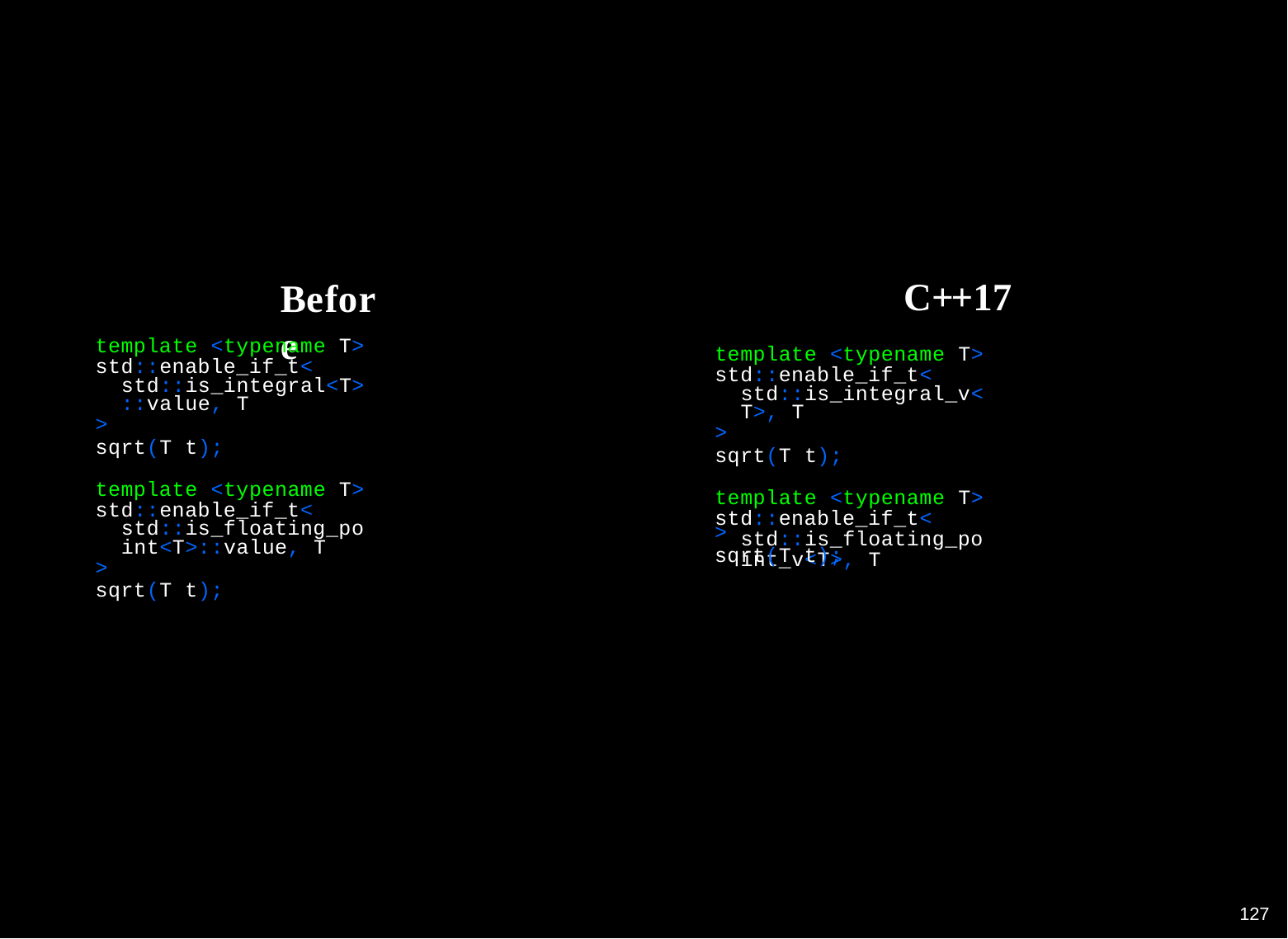

C++17
template <typename T> std::enable_if_t<
std::is_integral_v<T>, T
>
sqrt(T t);

template <typename T> std::enable_if_t<
std::is_floating_point_v<T>, T
Before
template <typename T> std::enable_if_t<
std::is_integral<T>::value, T
>
sqrt(T t);

template <typename T> std::enable_if_t<
std::is_floating_point<T>::value, T
>
sqrt(T t);
>
sqrt(T t);

127